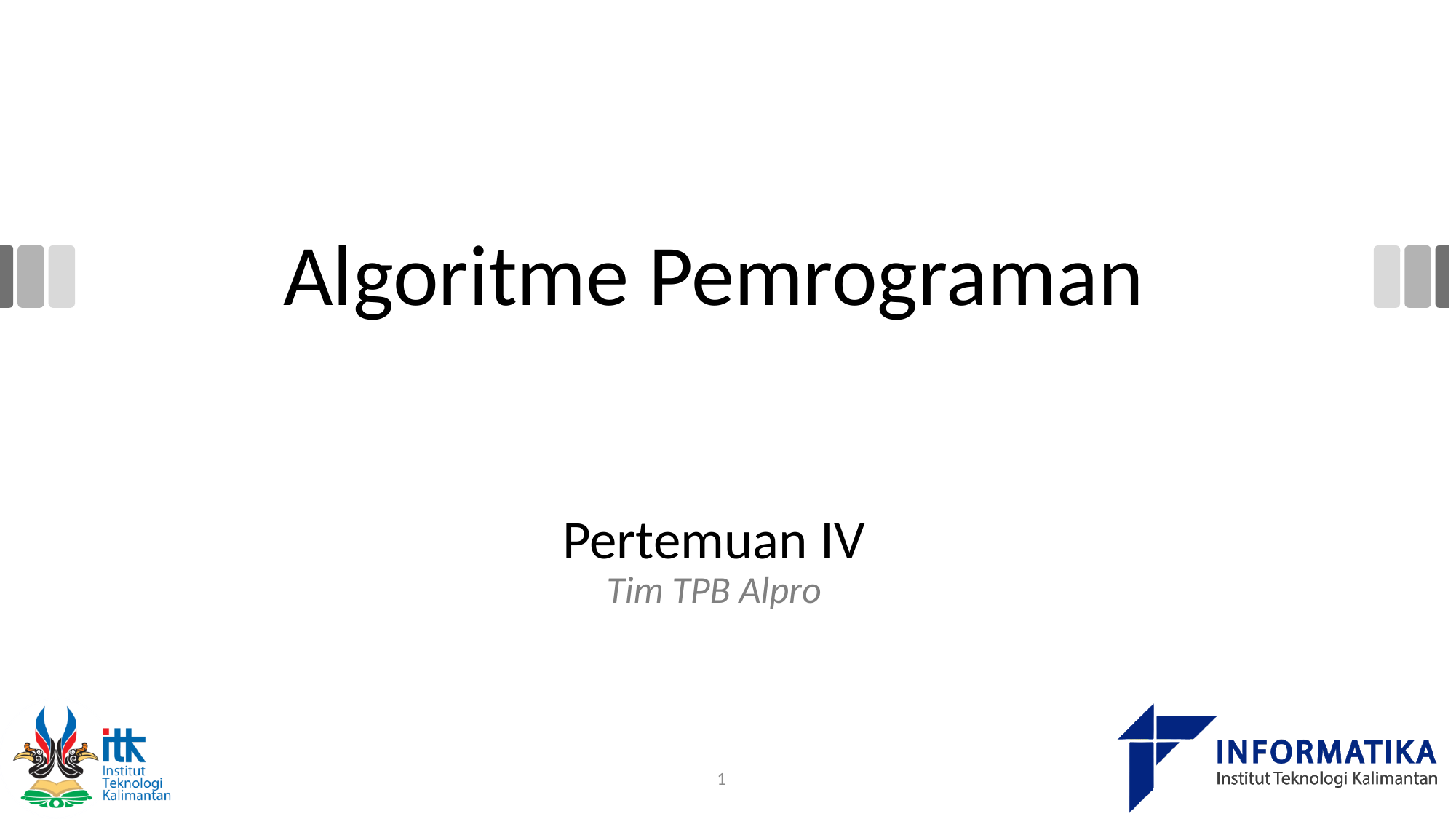

# Algoritme Pemrograman
Pertemuan IV
Tim TPB Alpro
1